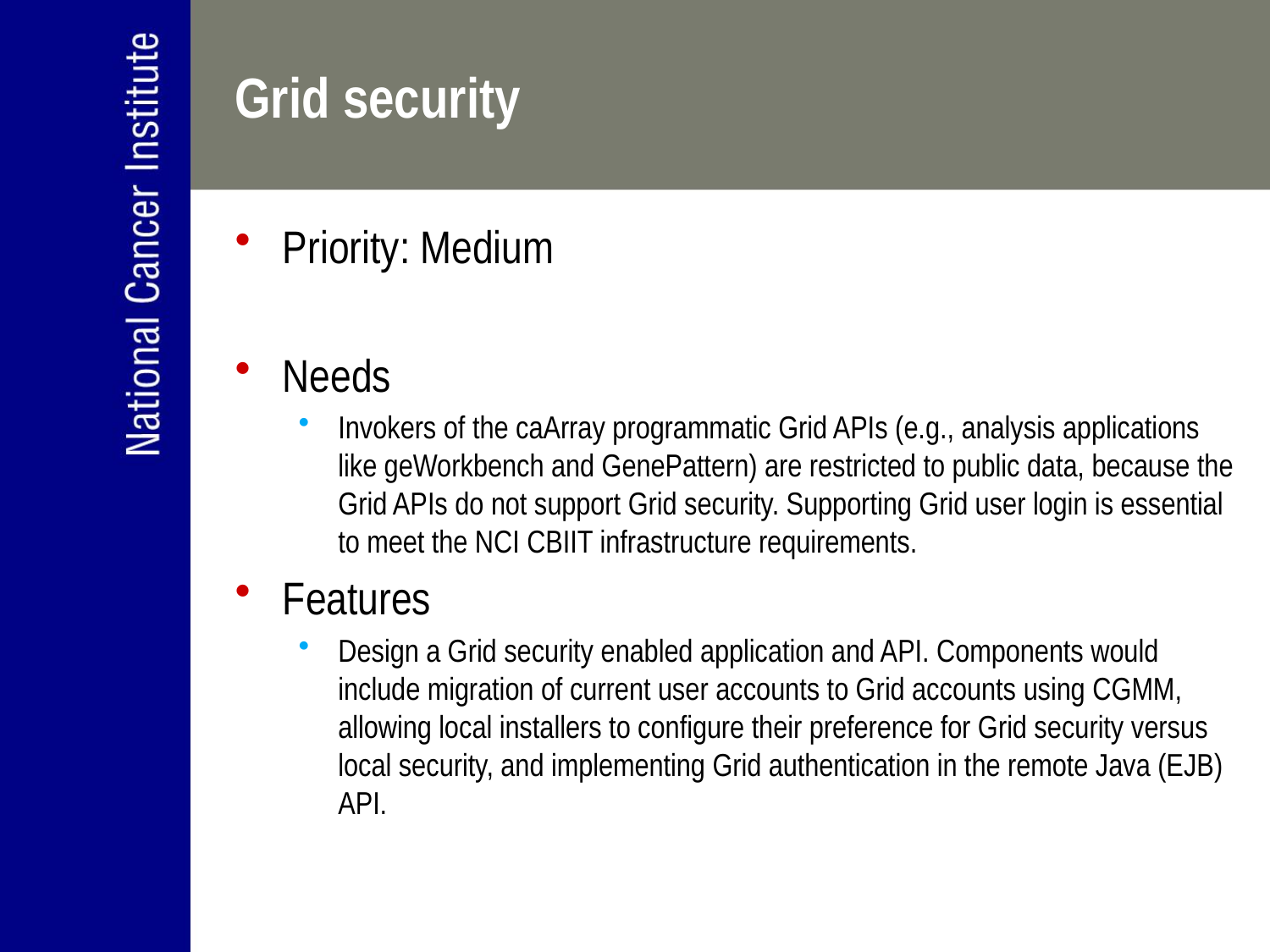

# Grid security
Priority: Medium

Needs
Invokers of the caArray programmatic Grid APIs (e.g., analysis applications like geWorkbench and GenePattern) are restricted to public data, because the Grid APIs do not support Grid security. Supporting Grid user login is essential to meet the NCI CBIIT infrastructure requirements.
Features
Design a Grid security enabled application and API. Components would include migration of current user accounts to Grid accounts using CGMM, allowing local installers to configure their preference for Grid security versus local security, and implementing Grid authentication in the remote Java (EJB) API.